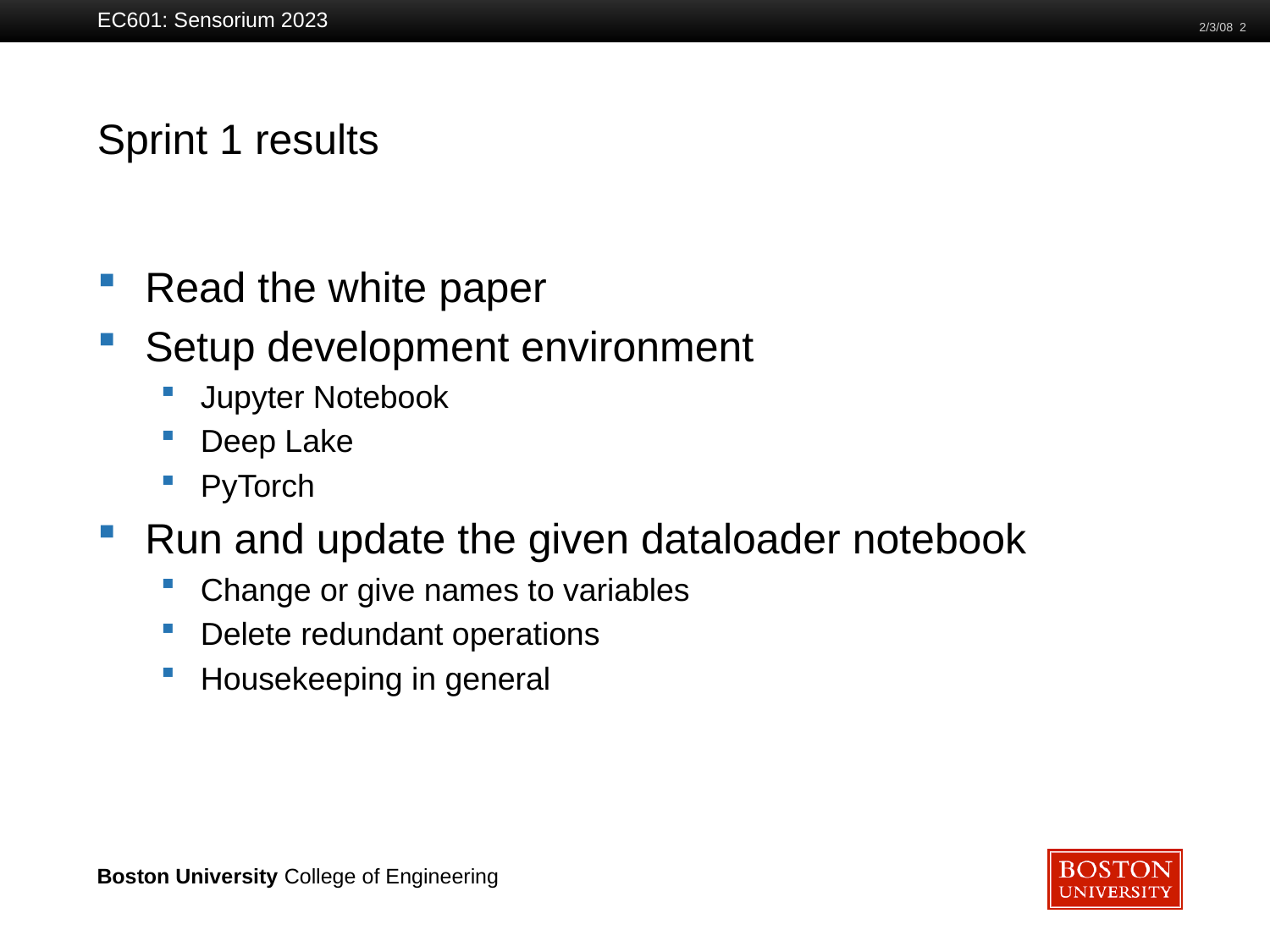

EC601: Sensorium 2023
2/3/08  2
# Sprint 1 results
Read the white paper
Setup development environment
Jupyter Notebook
Deep Lake
PyTorch
Run and update the given dataloader notebook
Change or give names to variables
Delete redundant operations
Housekeeping in general